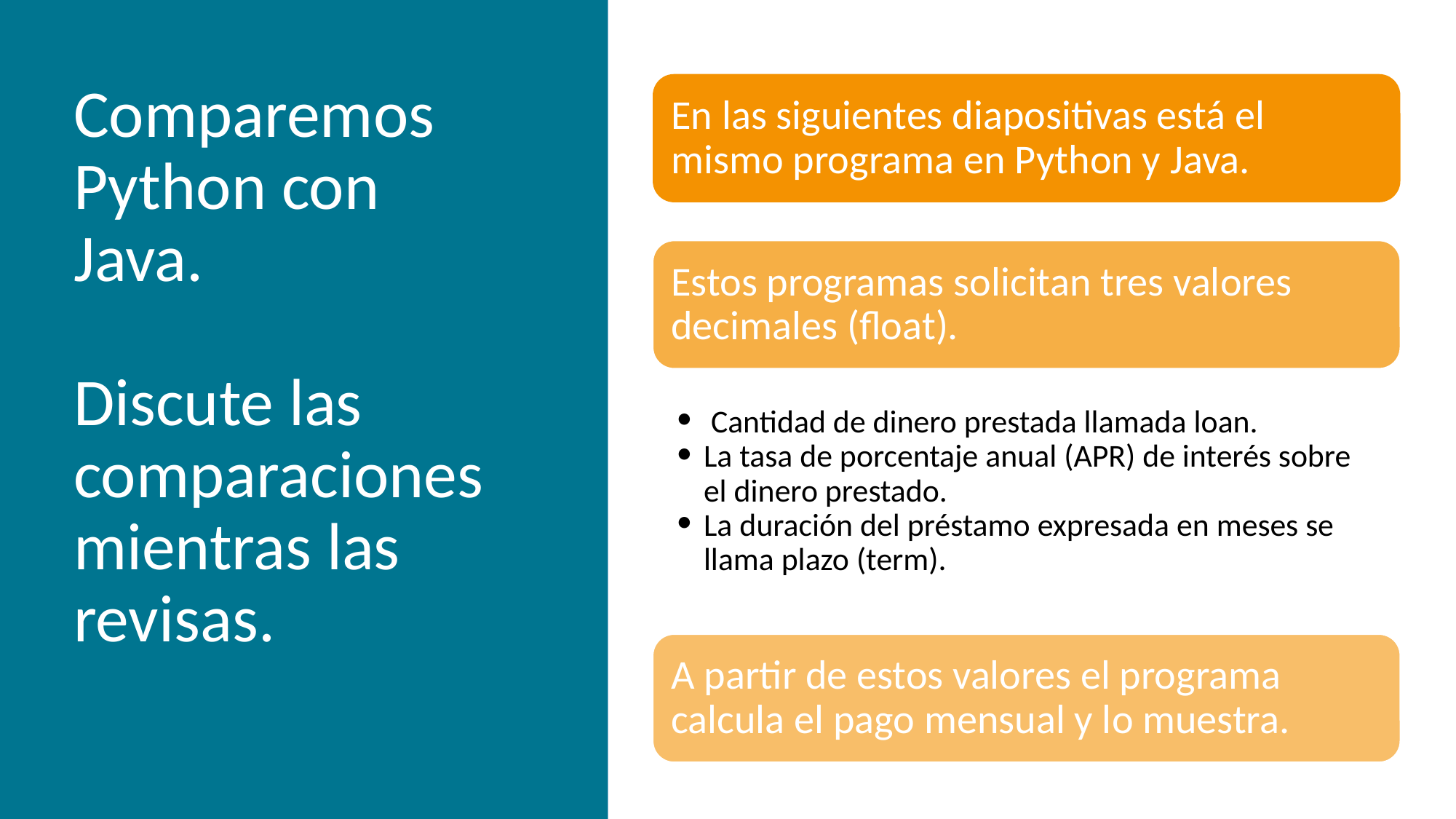

# Comparemos
Python con
Java.
Discute las comparaciones mientras las revisas.

En las siguientes diapositivas está el
mismo programa en Python y Java.

Estos programas solicitan tres valores
decimales (float).

 Cantidad de dinero prestada llamada loan.
La tasa de porcentaje anual (APR) de interés sobre el dinero prestado.
La duración del préstamo expresada en meses se llama plazo (term).

A partir de estos valores el programa
calcula el pago mensual y lo muestra.